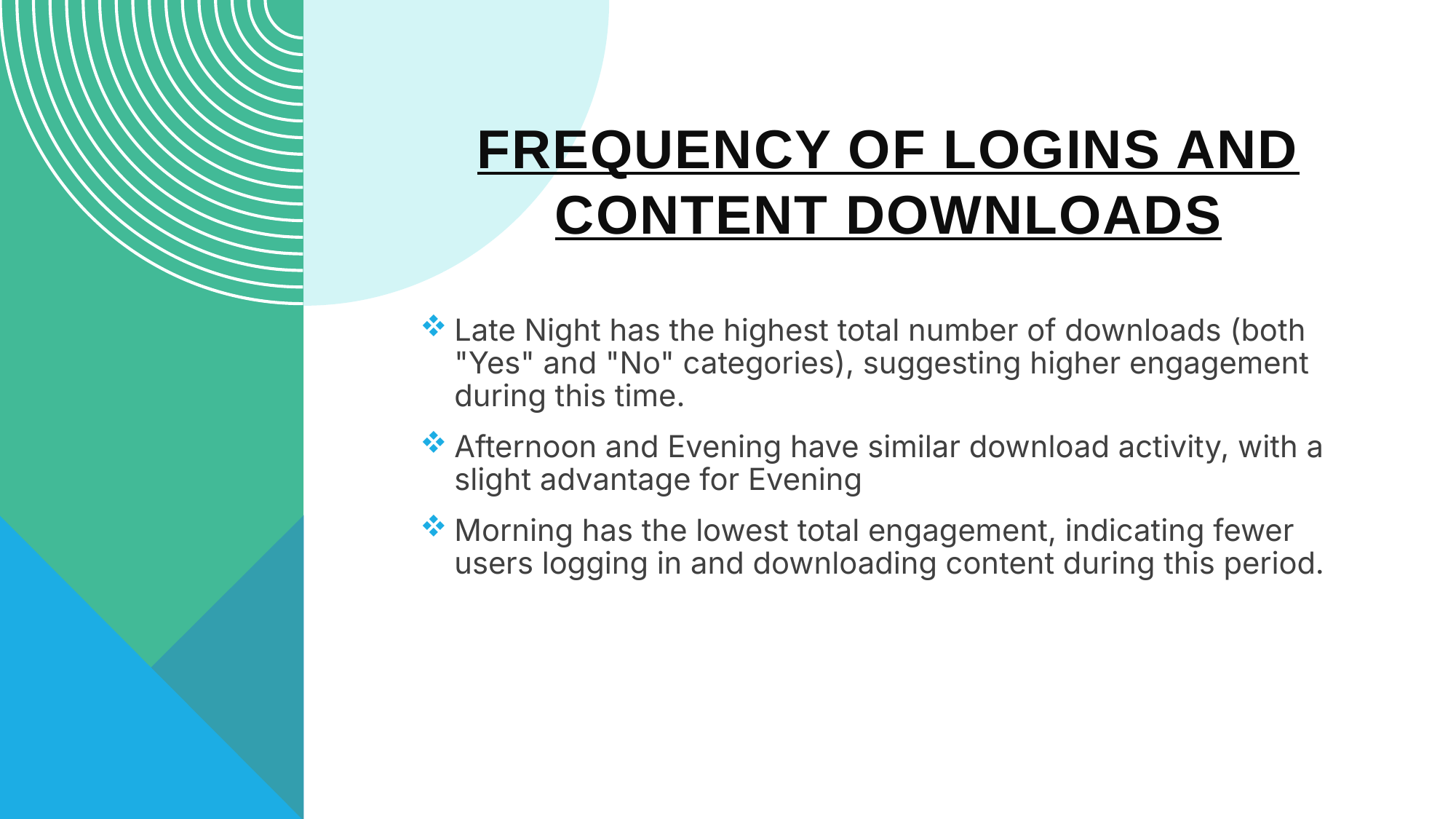

# Frequency of logins and content downloads

Late Night has the highest total number of downloads (both "Yes" and "No" categories), suggesting higher engagement during this time.
Afternoon and Evening have similar download activity, with a slight advantage for Evening
Morning has the lowest total engagement, indicating fewer users logging in and downloading content during this period.